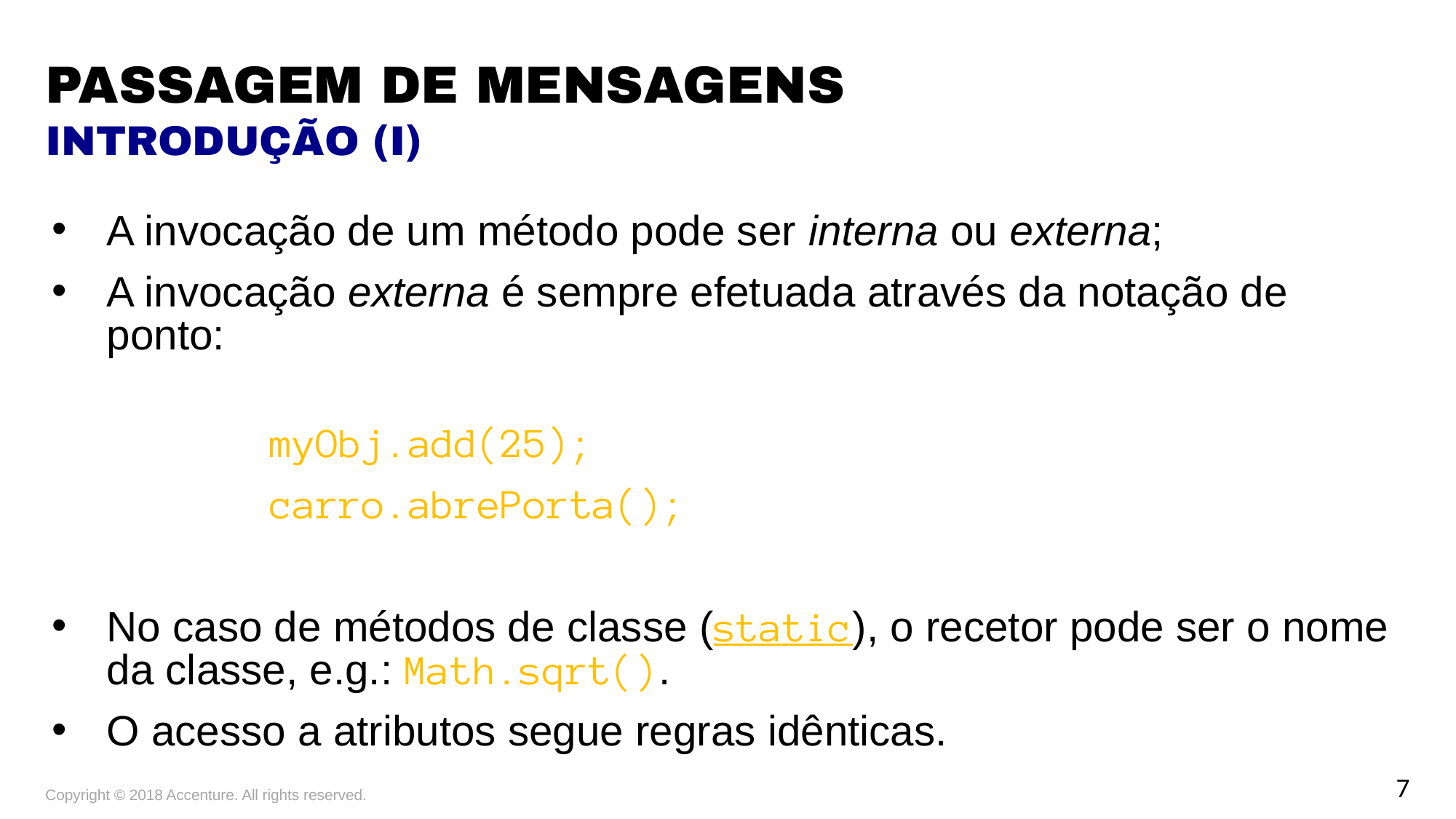

# Passagem de mensagens introdução (I)
A invocação de um método pode ser interna ou externa;
A invocação externa é sempre efetuada através da notação de ponto:

		myObj.add(25);
		carro.abrePorta();

No caso de métodos de classe (static), o recetor pode ser o nome da classe, e.g.: Math.sqrt().
O acesso a atributos segue regras idênticas.
Copyright © 2018 Accenture. All rights reserved.
7